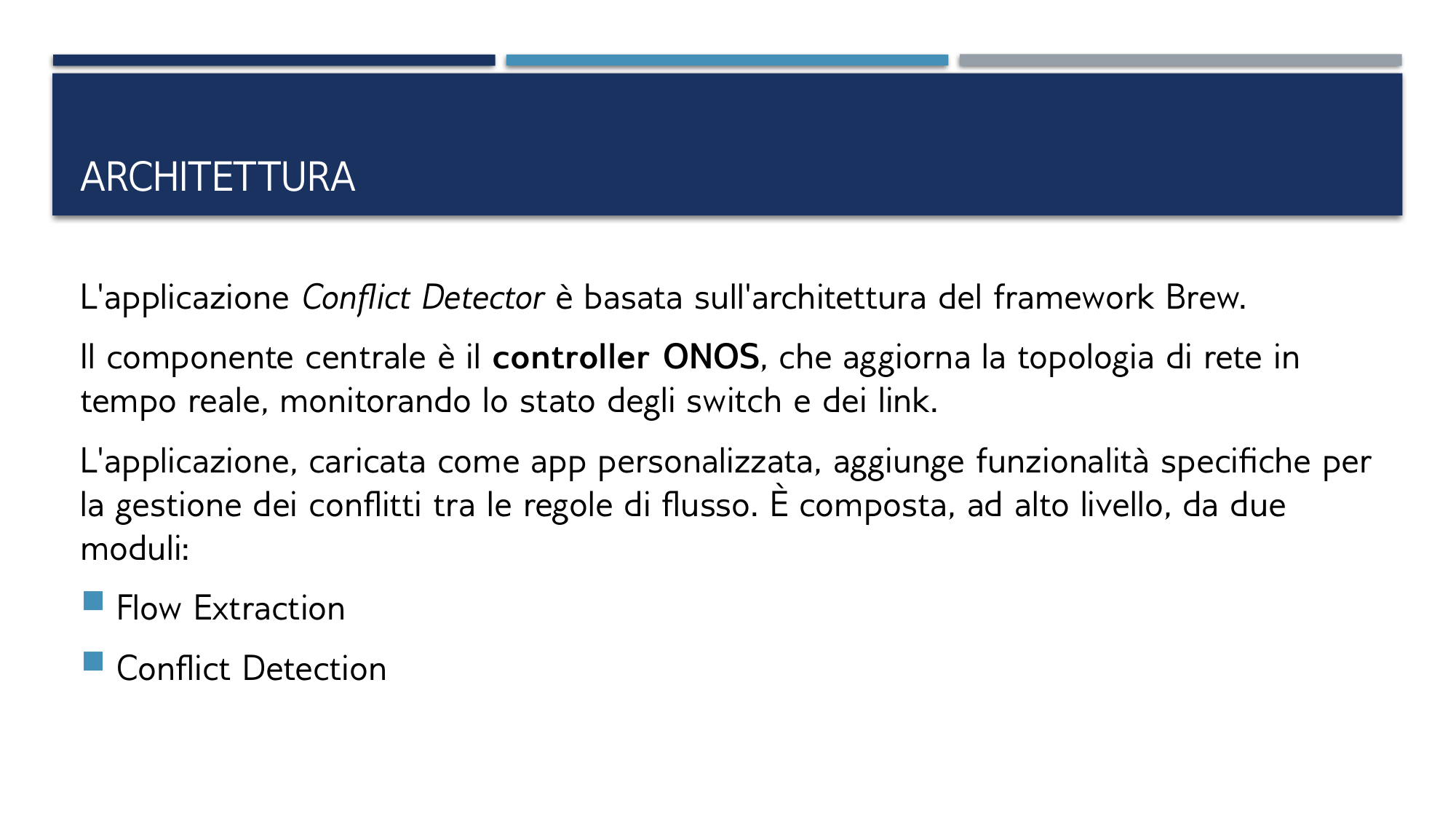

# ARCHITETTURA
L'applicazione Conflict Detector è basata sull'architettura del framework Brew.
Il componente centrale è il controller ONOS, che aggiorna la topologia di rete in tempo reale, monitorando lo stato degli switch e dei link.
L'applicazione, caricata come app personalizzata, aggiunge funzionalità specifiche per la gestione dei conflitti tra le regole di flusso. È composta, ad alto livello, da due moduli:
Flow Extraction
Conflict Detection